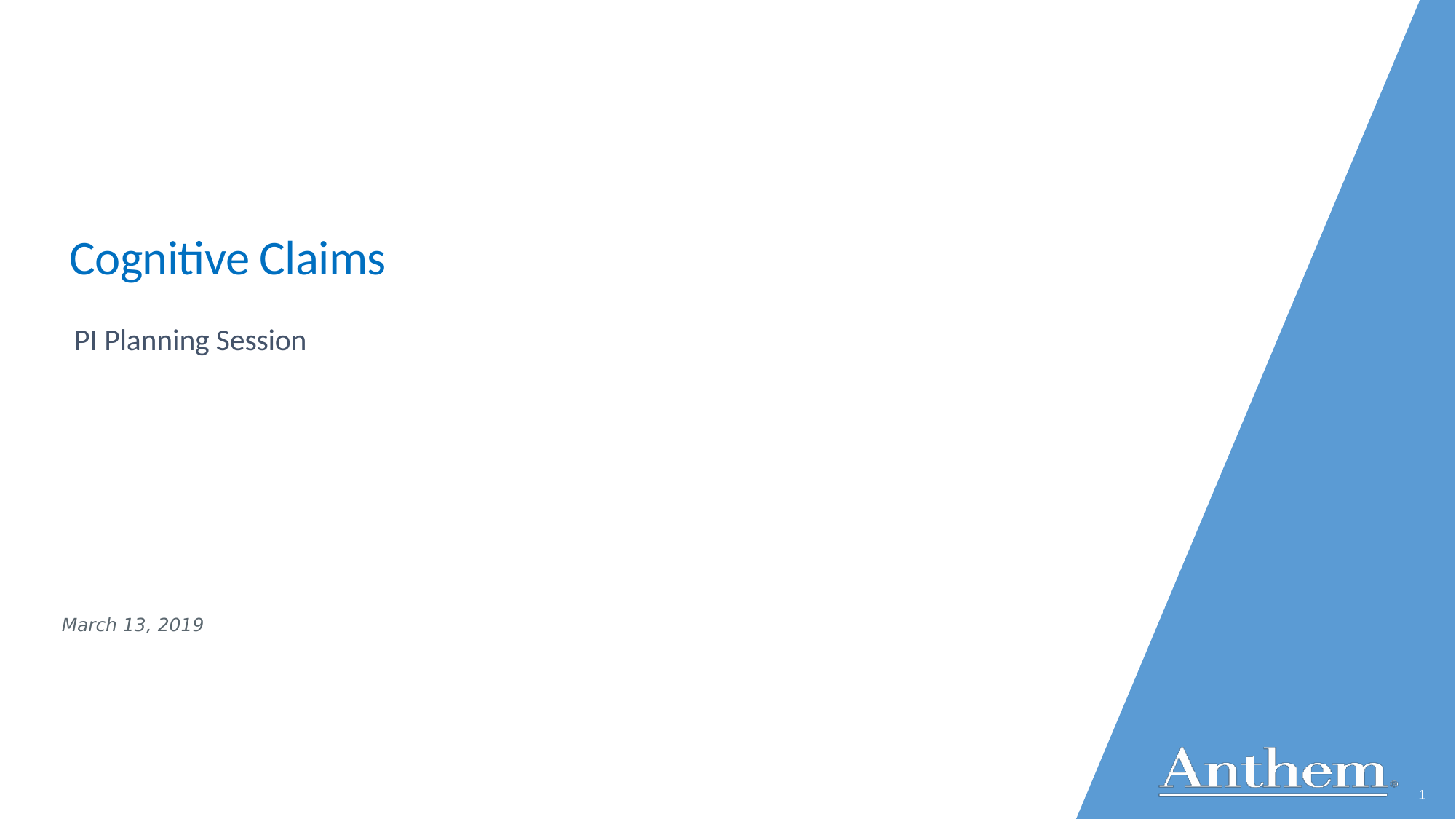

Cognitive Claims
PI Planning Session
March 13, 2019
1